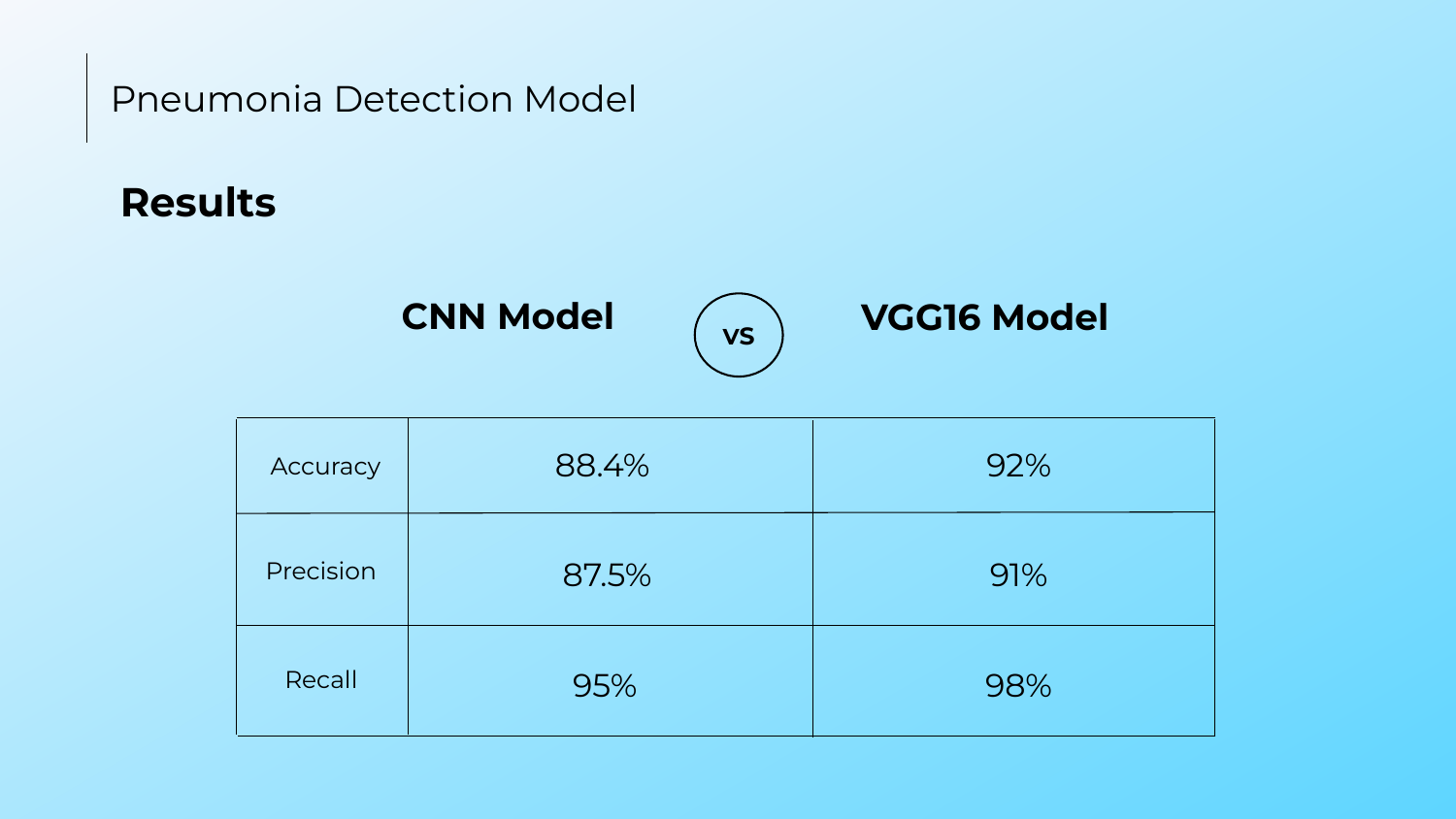

Pneumonia Detection Model
Results
CNN Model

VGG16 Model

VS
88.4%
92%
Accuracy
87.5%
91%
Precision
95%
Recall
98%